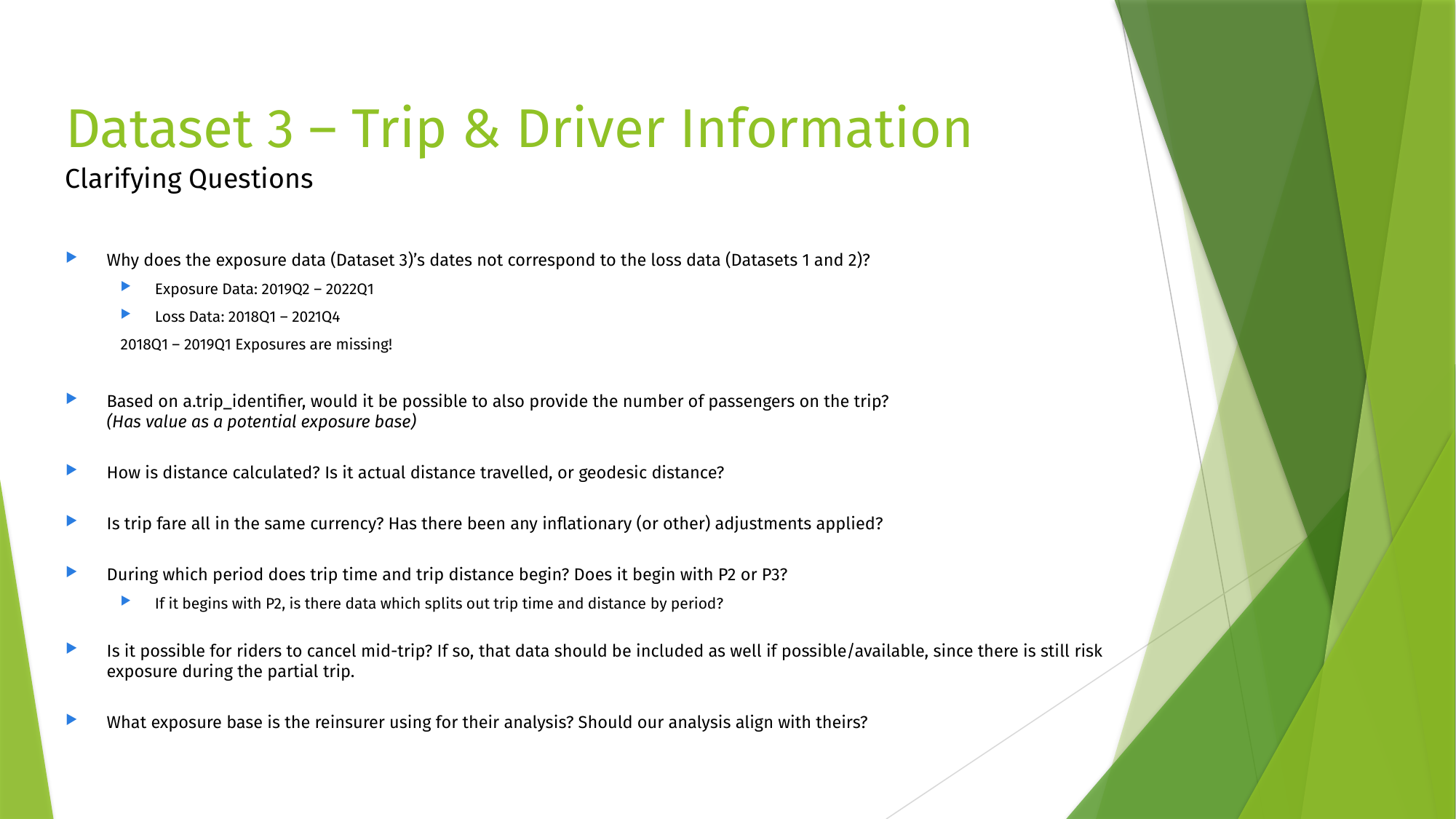

# Dataset 3 – Trip & Driver Information
Clarifying Questions
Why does the exposure data (Dataset 3)’s dates not correspond to the loss data (Datasets 1 and 2)?
Exposure Data: 2019Q2 – 2022Q1
Loss Data: 2018Q1 – 2021Q4
2018Q1 – 2019Q1 Exposures are missing!

Based on a.trip_identifier, would it be possible to also provide the number of passengers on the trip?
(Has value as a potential exposure base)
How is distance calculated? Is it actual distance travelled, or geodesic distance?
Is trip fare all in the same currency? Has there been any inflationary (or other) adjustments applied?
During which period does trip time and trip distance begin? Does it begin with P2 or P3?
If it begins with P2, is there data which splits out trip time and distance by period?
Is it possible for riders to cancel mid-trip? If so, that data should be included as well if possible/available, since there is still risk exposure during the partial trip.
What exposure base is the reinsurer using for their analysis? Should our analysis align with theirs?